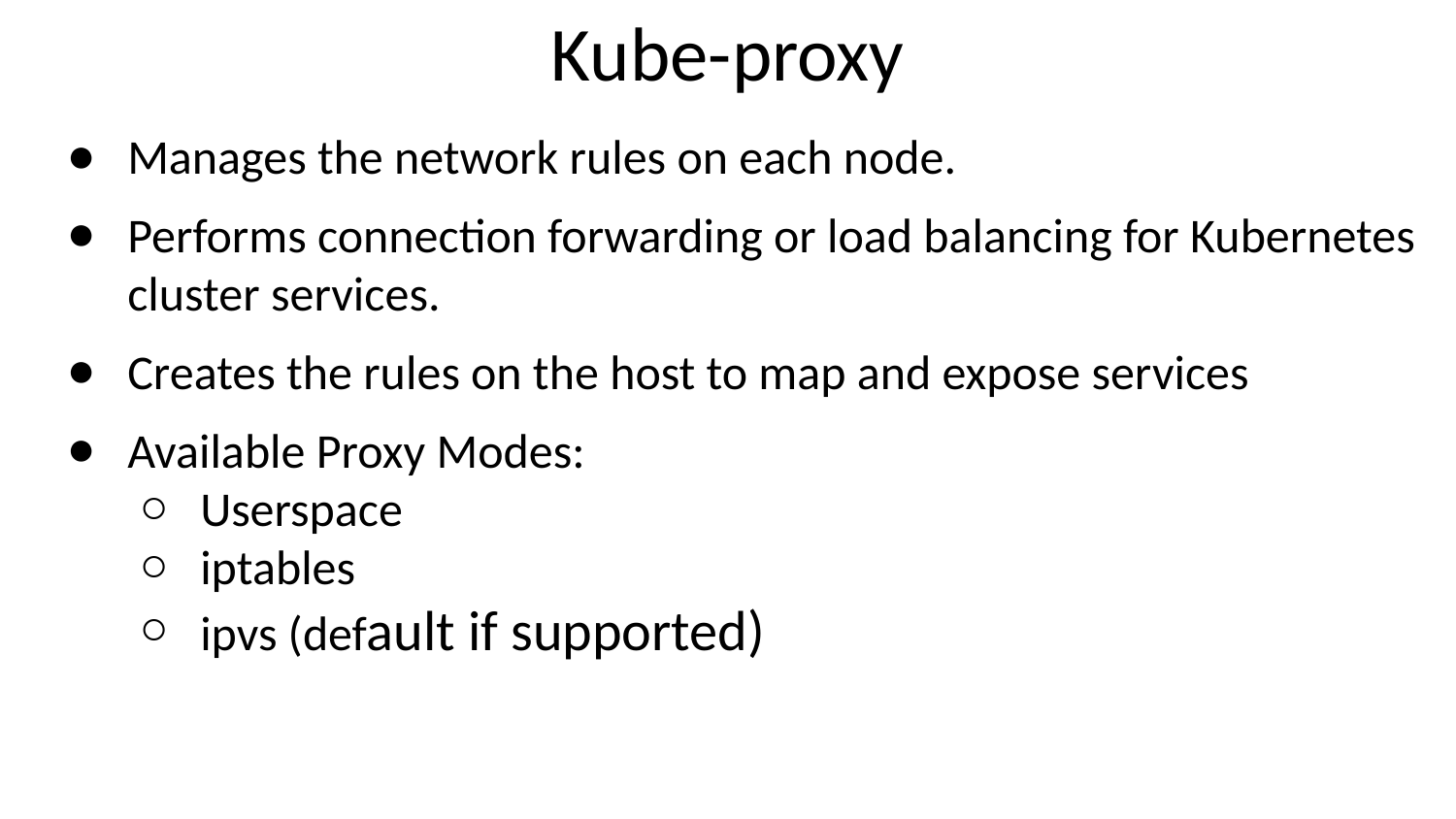

# Kube-proxy
Manages the network rules on each node.
Performs connection forwarding or load balancing for Kubernetes cluster services.
Creates the rules on the host to map and expose services
Available Proxy Modes:
Userspace
iptables
ipvs (default if supported)